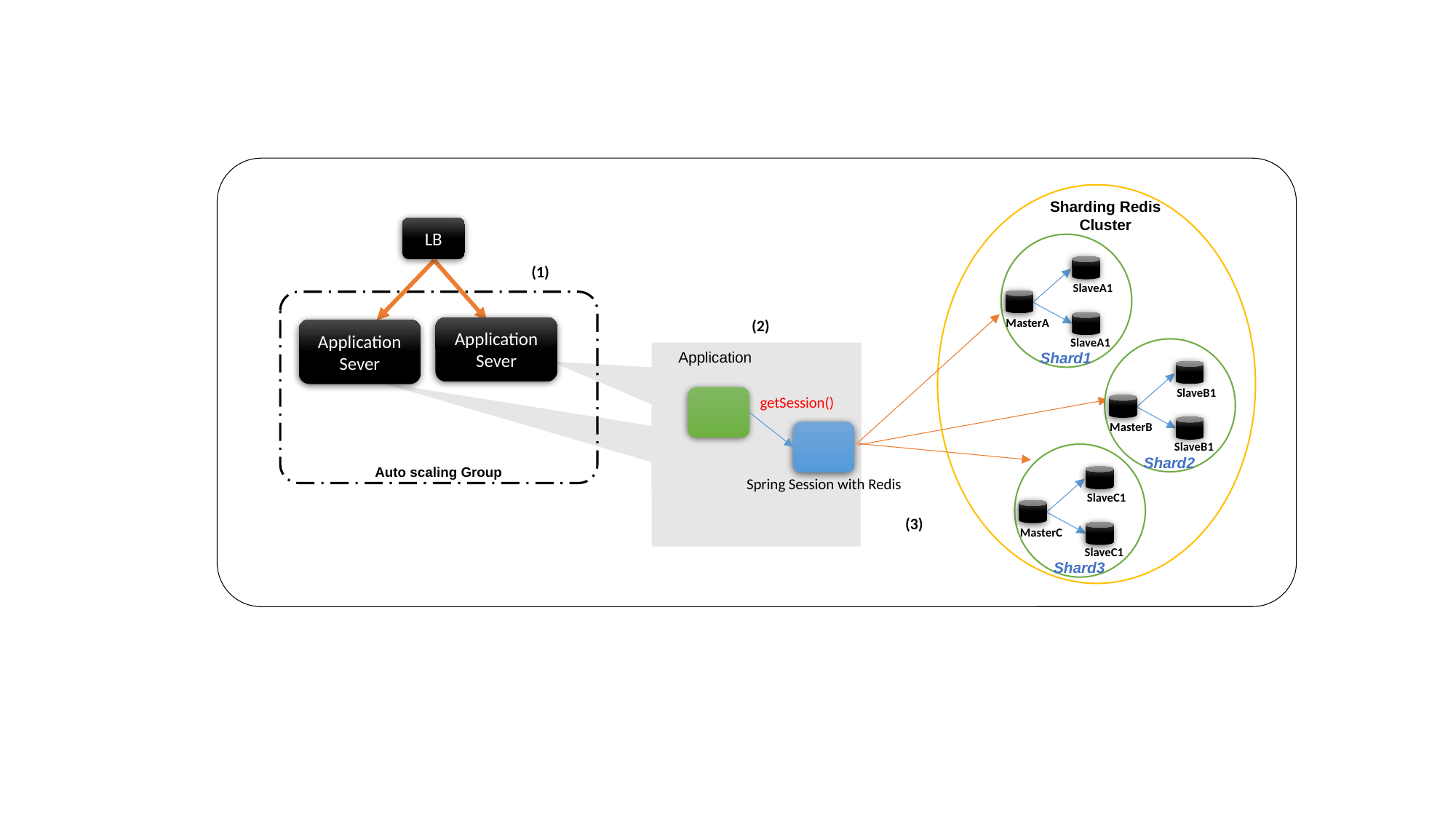

Sharding Redis Cluster
LB

SlaveA1

MasterA
SlaveA1
Shard1

Application
Sever
Application
Sever

SlaveB1

MasterB
SlaveB1
Shard2

Application

getSession()

SlaveC1

MasterC
SlaveC1
Shard3
Auto scaling Group
Spring Session with Redis
(1)
(2)
(3)